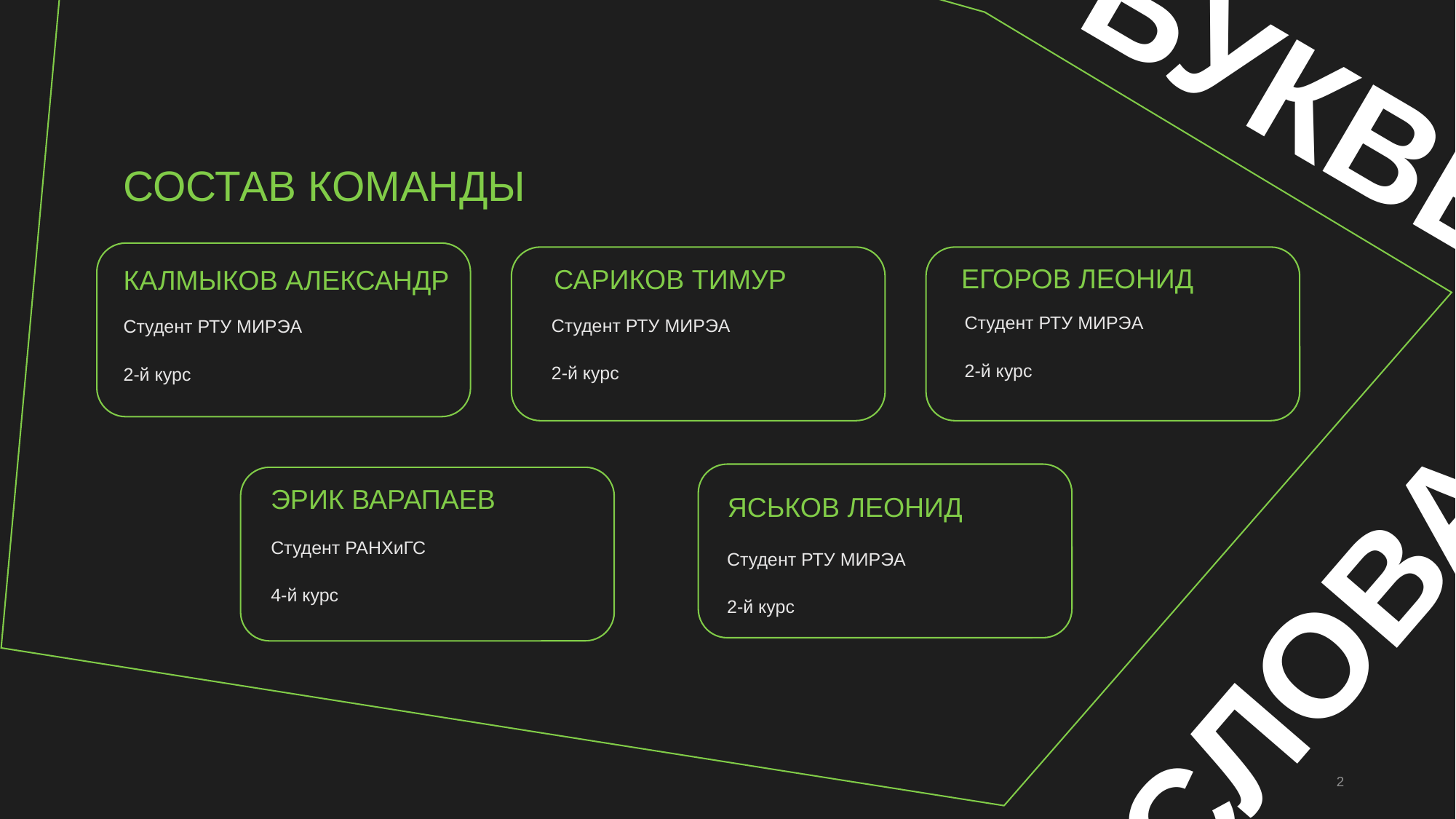

БУКВЫ
# Состав команды

Егоров леонид
Сариков Тимур
Калмыков александр
Студент РТУ МИРЭА
2-й курс
Студент РТУ МИРЭА
2-й курс
Студент РТУ МИРЭА
2-й курс

Эрик Варапаев
Яськов леонид
Студент РАНХиГС
4-й курс
Студент РТУ МИРЭА
2-й курс
СЛОВА
2